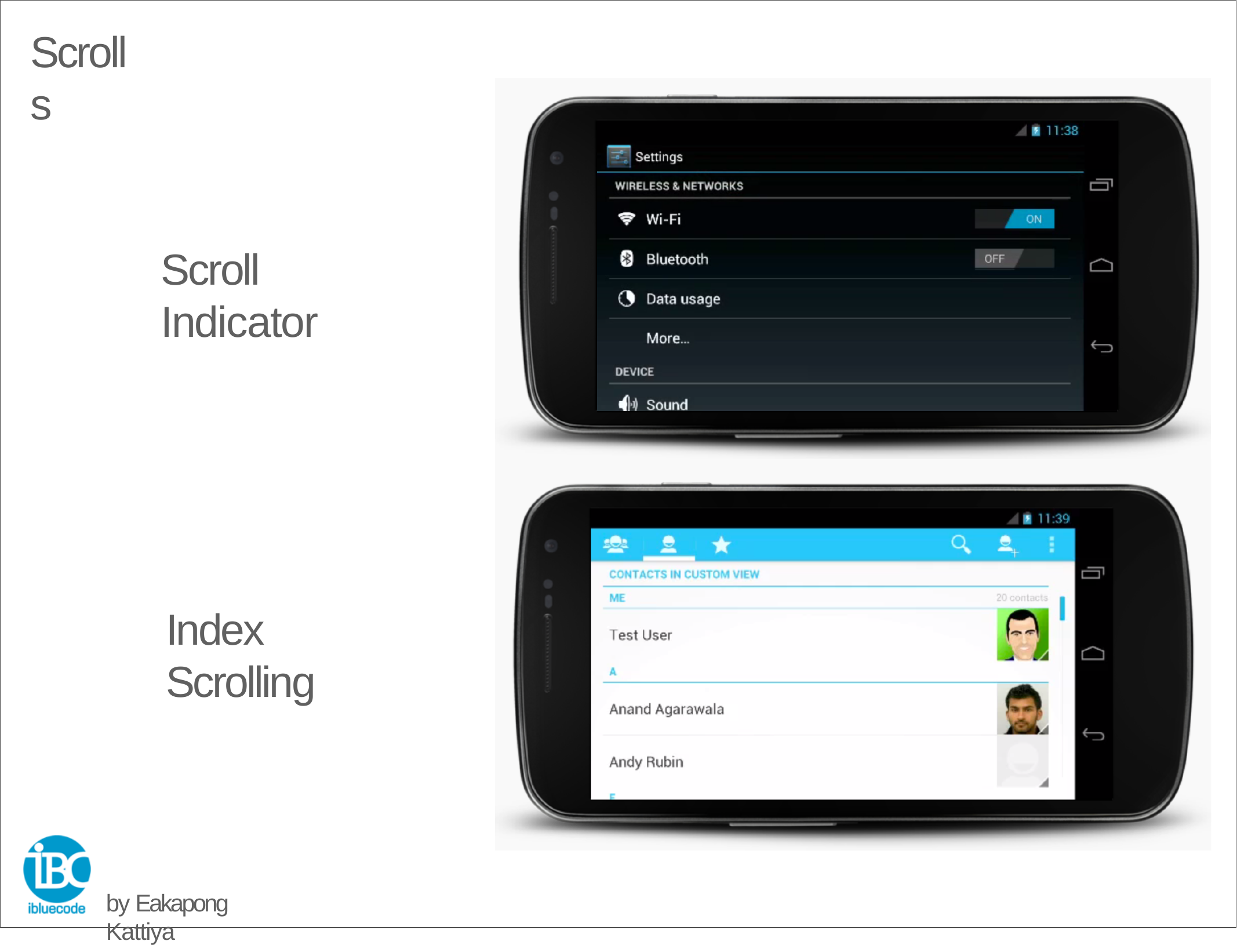

# Scrolls

Scroll Indicator
Index Scrolling
by Eakapong Kattiya
Monday, July 15, 13